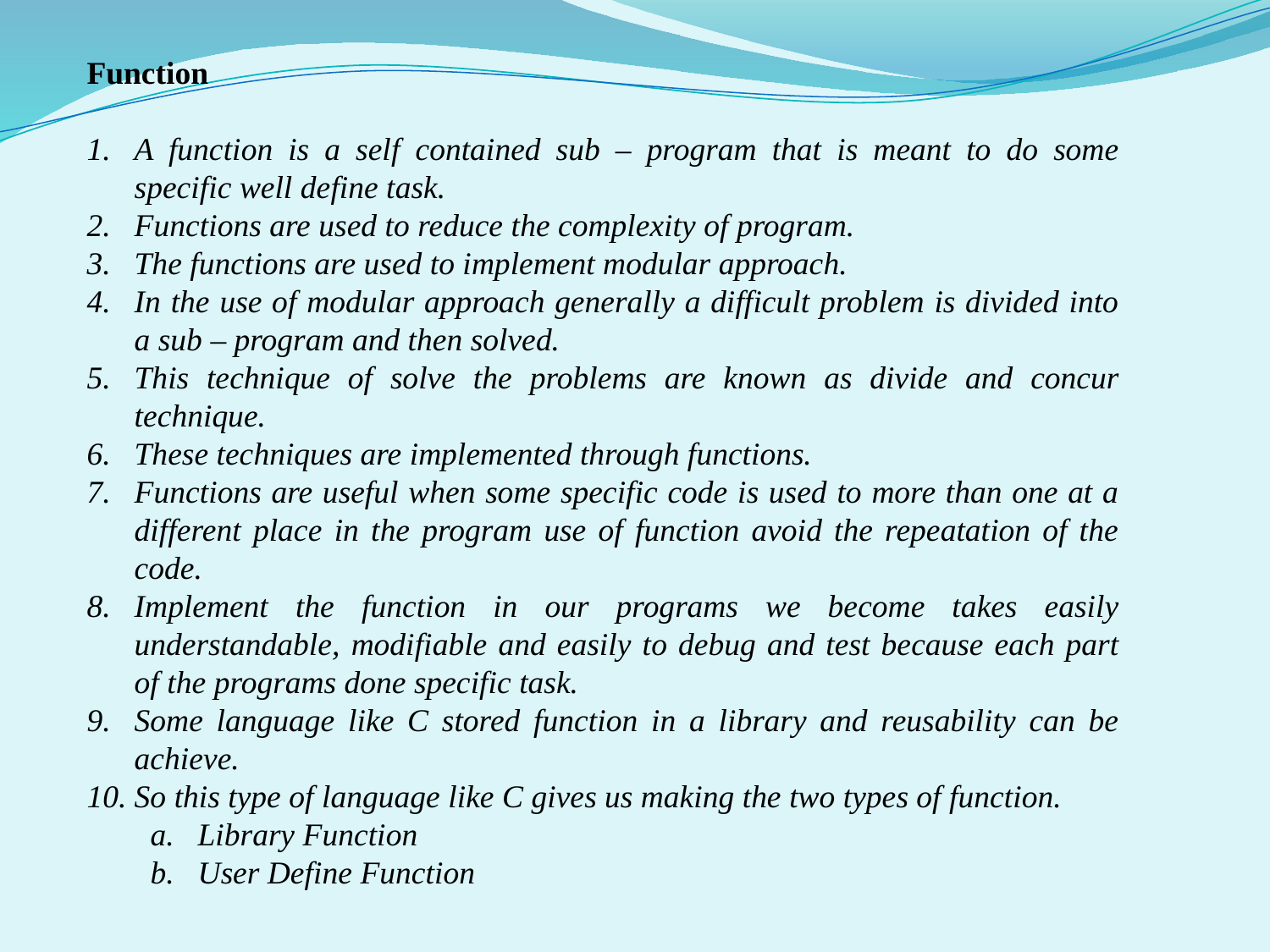

Function

A function is a self contained sub – program that is meant to do some specific well define task.
Functions are used to reduce the complexity of program.
The functions are used to implement modular approach.
In the use of modular approach generally a difficult problem is divided into a sub – program and then solved.
This technique of solve the problems are known as divide and concur technique.
These techniques are implemented through functions.
Functions are useful when some specific code is used to more than one at a different place in the program use of function avoid the repeatation of the code.
Implement the function in our programs we become takes easily understandable, modifiable and easily to debug and test because each part of the programs done specific task.
Some language like C stored function in a library and reusability can be achieve.
So this type of language like C gives us making the two types of function.
Library Function
User Define Function